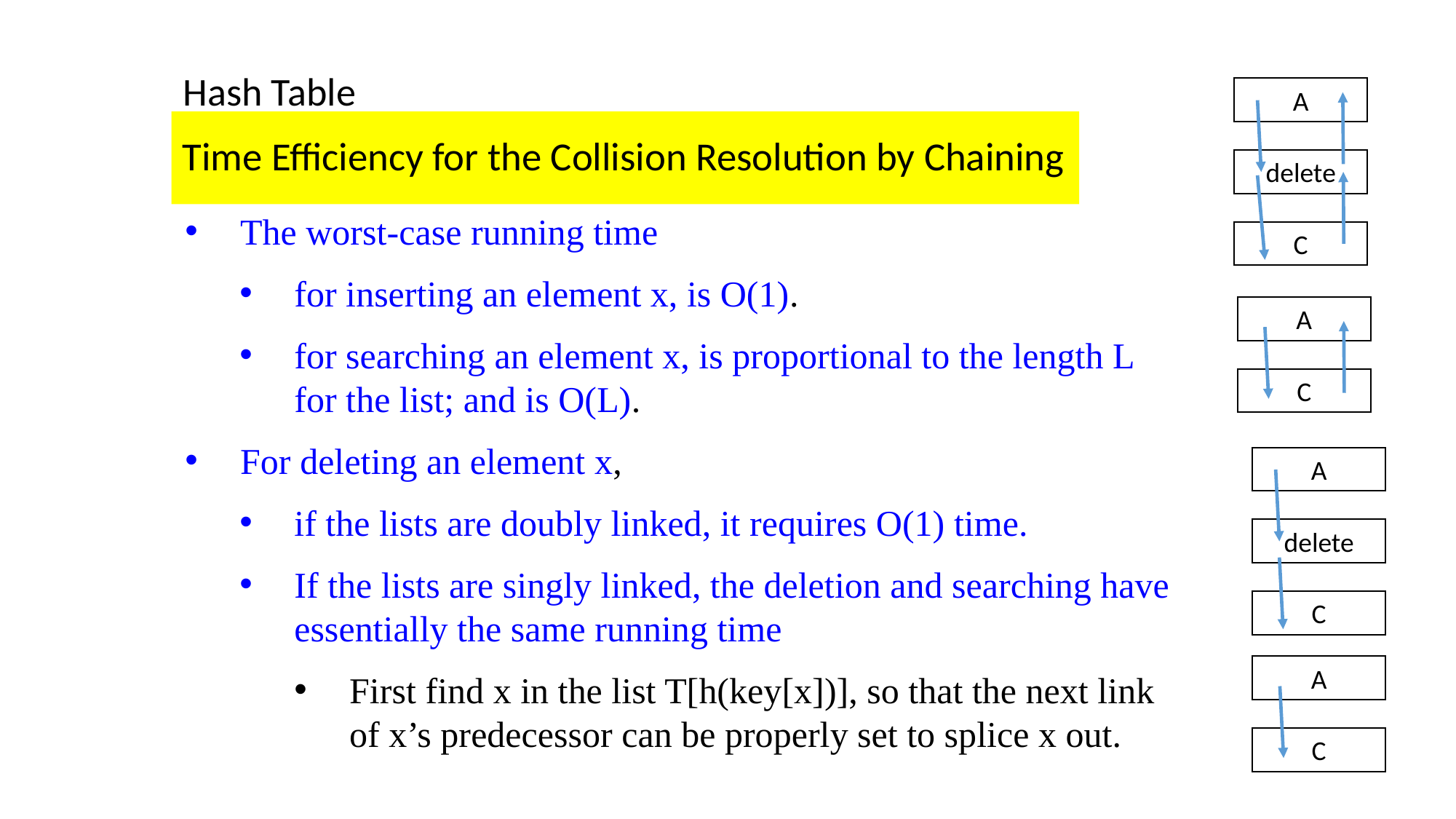

Hash Table
A
# Time Efficiency for the Collision Resolution by Chaining
delete
The worst-case running time
for inserting an element x, is O(1).
for searching an element x, is proportional to the length L for the list; and is O(L).
For deleting an element x,
if the lists are doubly linked, it requires O(1) time.
If the lists are singly linked, the deletion and searching have essentially the same running time
First find x in the list T[h(key[x])], so that the next link of x’s predecessor can be properly set to splice x out.
C
A
C
A
delete
C
A
C